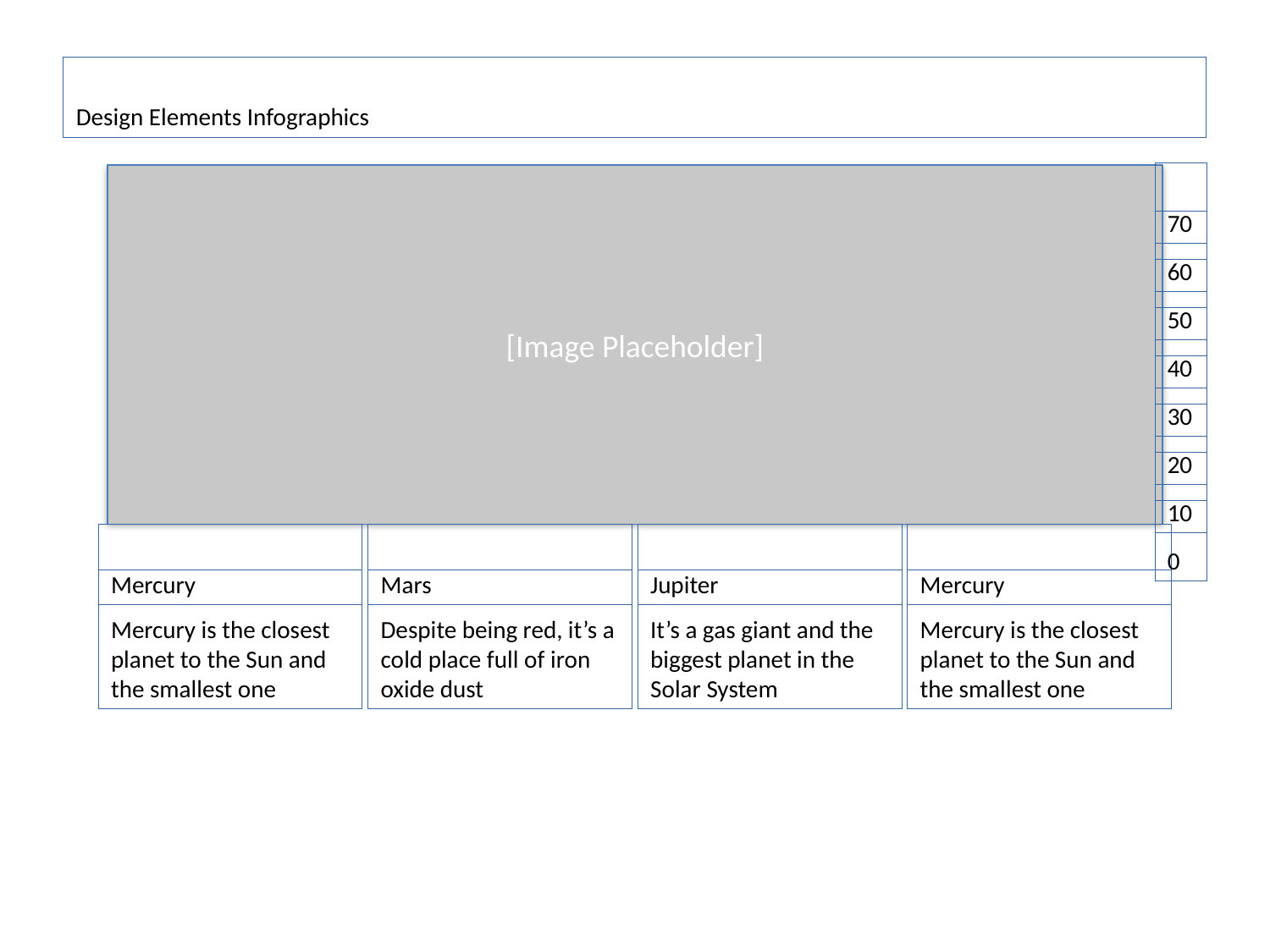

#

Design Elements Infographics

100

70
[Image Placeholder]

90

60

80

70

50

60

40

50

40

30

30

20

20

10

10

0

0

Mercury

Mars

Jupiter

Mercury

Mercury is the closest planet to the Sun and the smallest one

Despite being red, it’s a cold place full of iron oxide dust

It’s a gas giant and the biggest planet in the Solar System

Mercury is the closest planet to the Sun and the smallest one